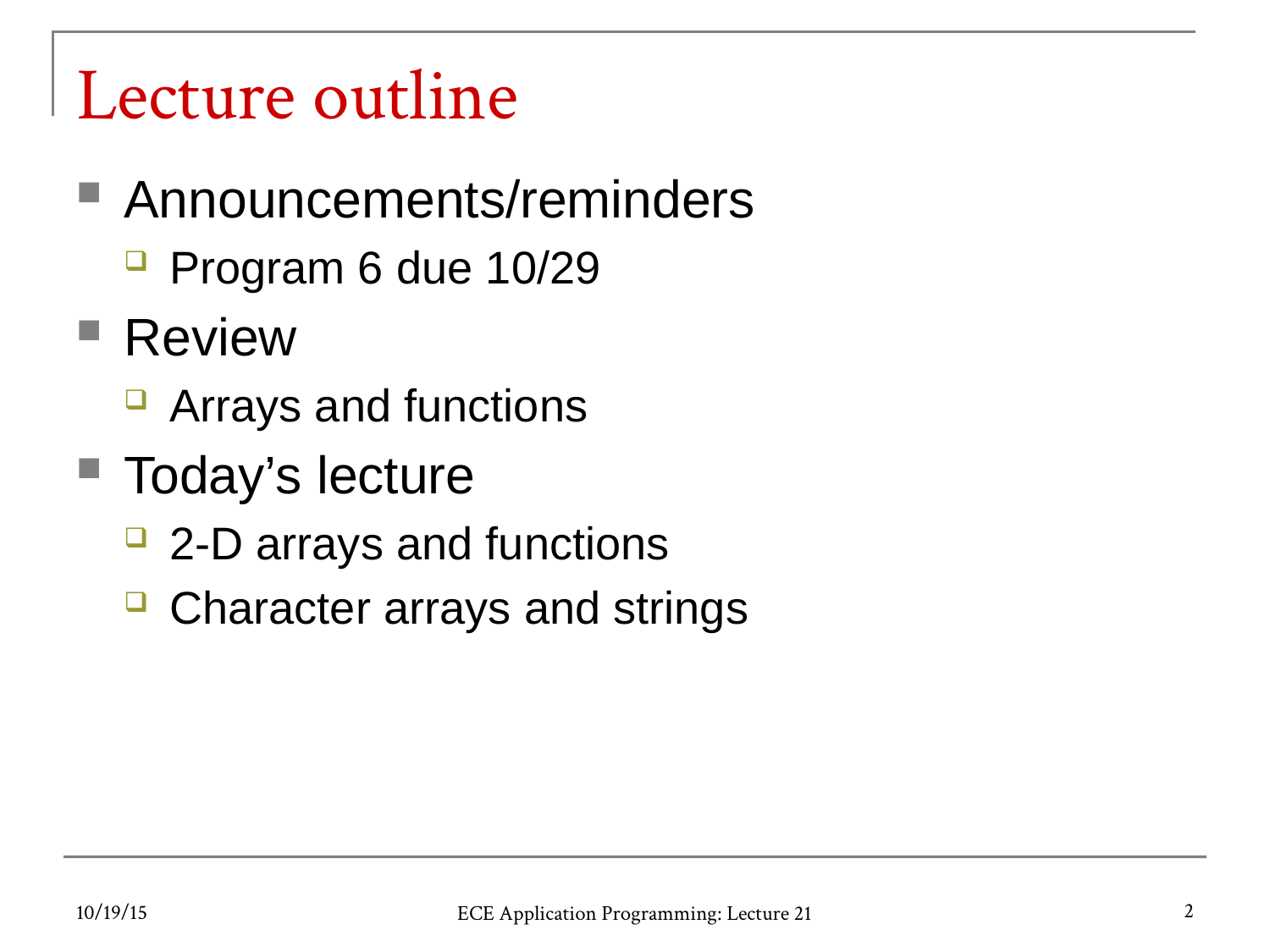

# Lecture outline
Announcements/reminders
Program 6 due 10/29
Review
Arrays and functions
Today’s lecture
2-D arrays and functions
Character arrays and strings
10/19/15
2
ECE Application Programming: Lecture 21